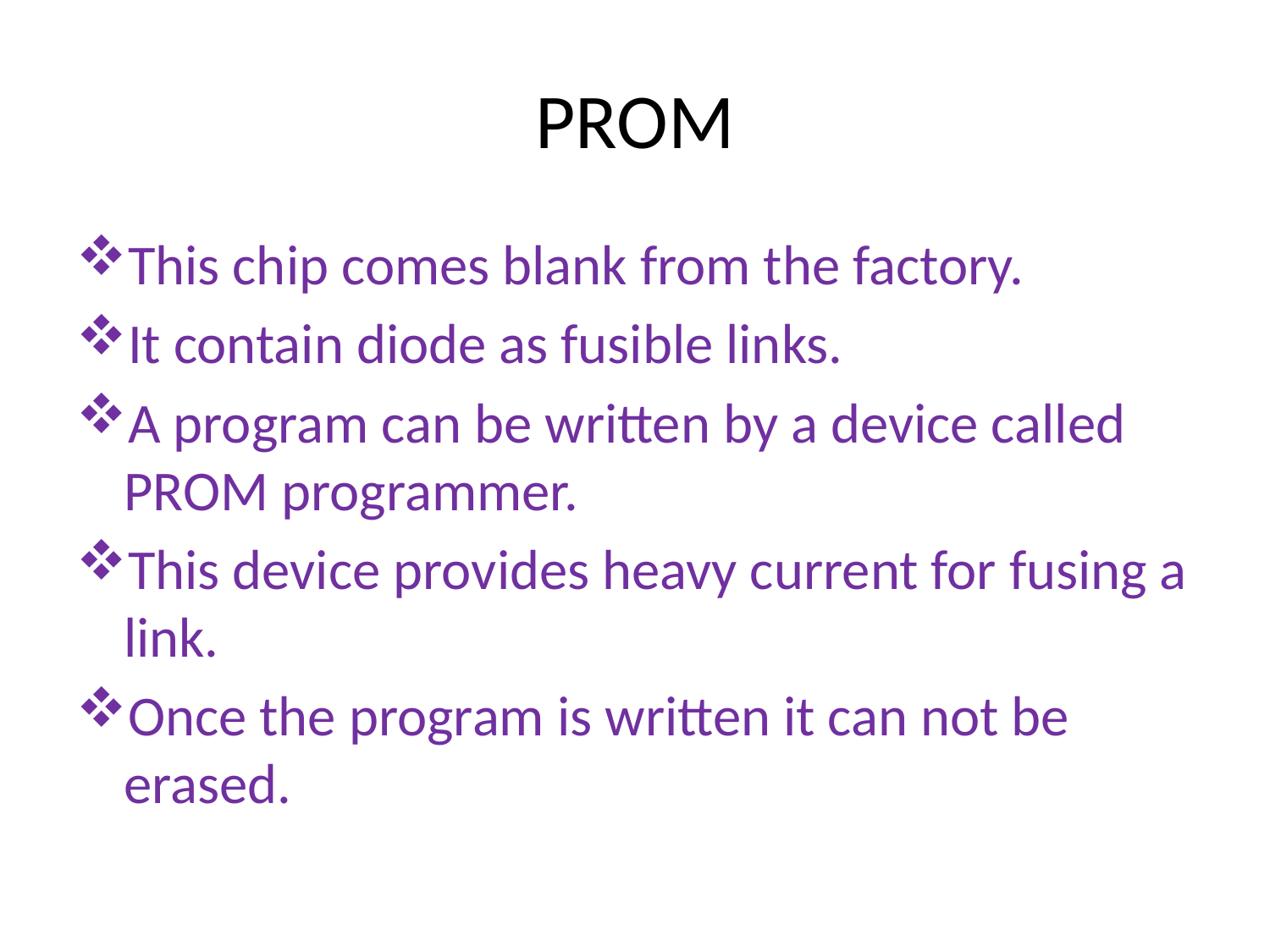

# PROM
This chip comes blank from the factory.
It contain diode as fusible links.
A program can be written by a device called PROM programmer.
This device provides heavy current for fusing a link.
Once the program is written it can not be erased.